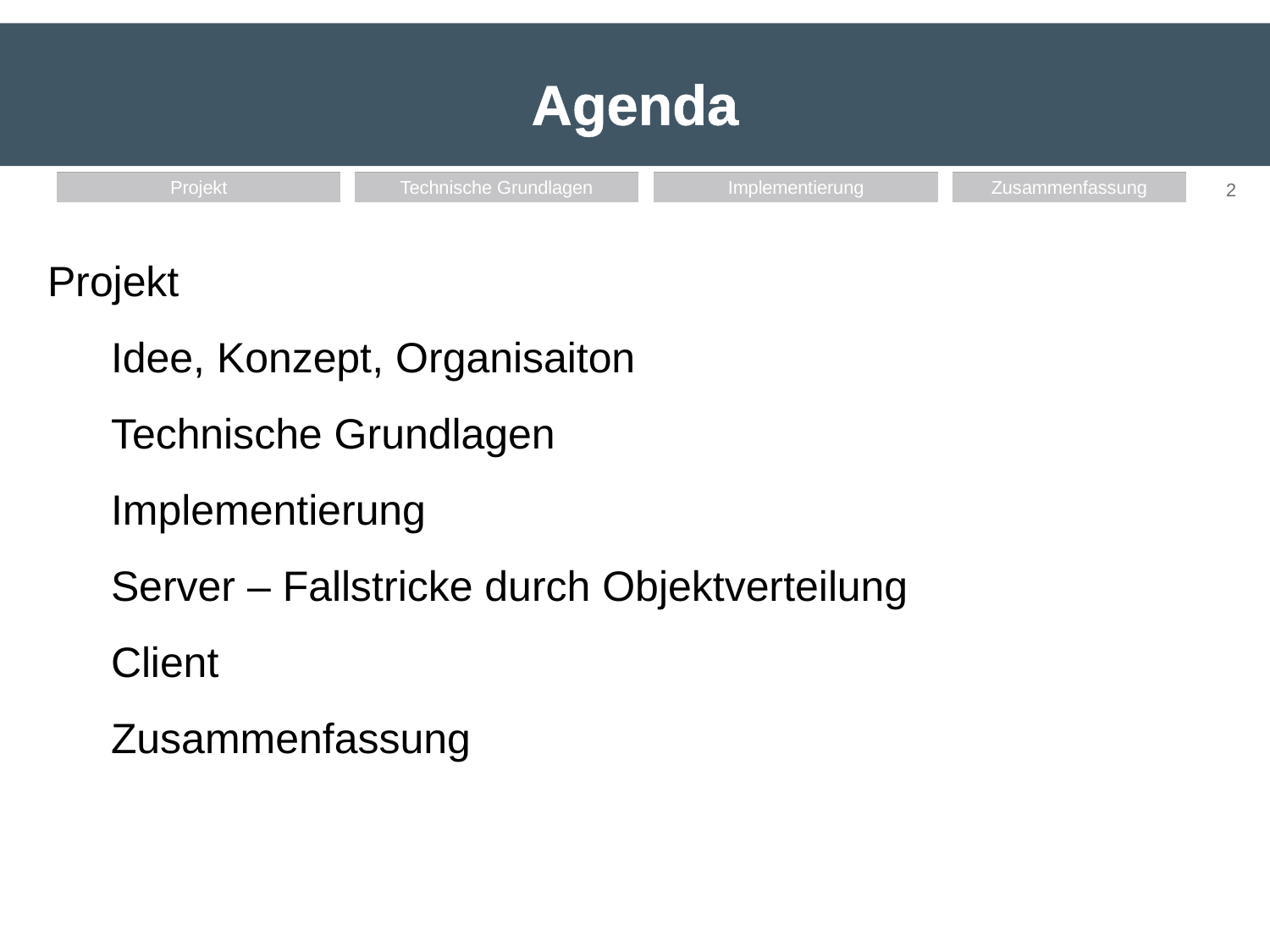

# Agenda
Projekt
Idee, Konzept, Organisaiton
Technische Grundlagen
Implementierung
Server – Fallstricke durch Objektverteilung
Client
Zusammenfassung